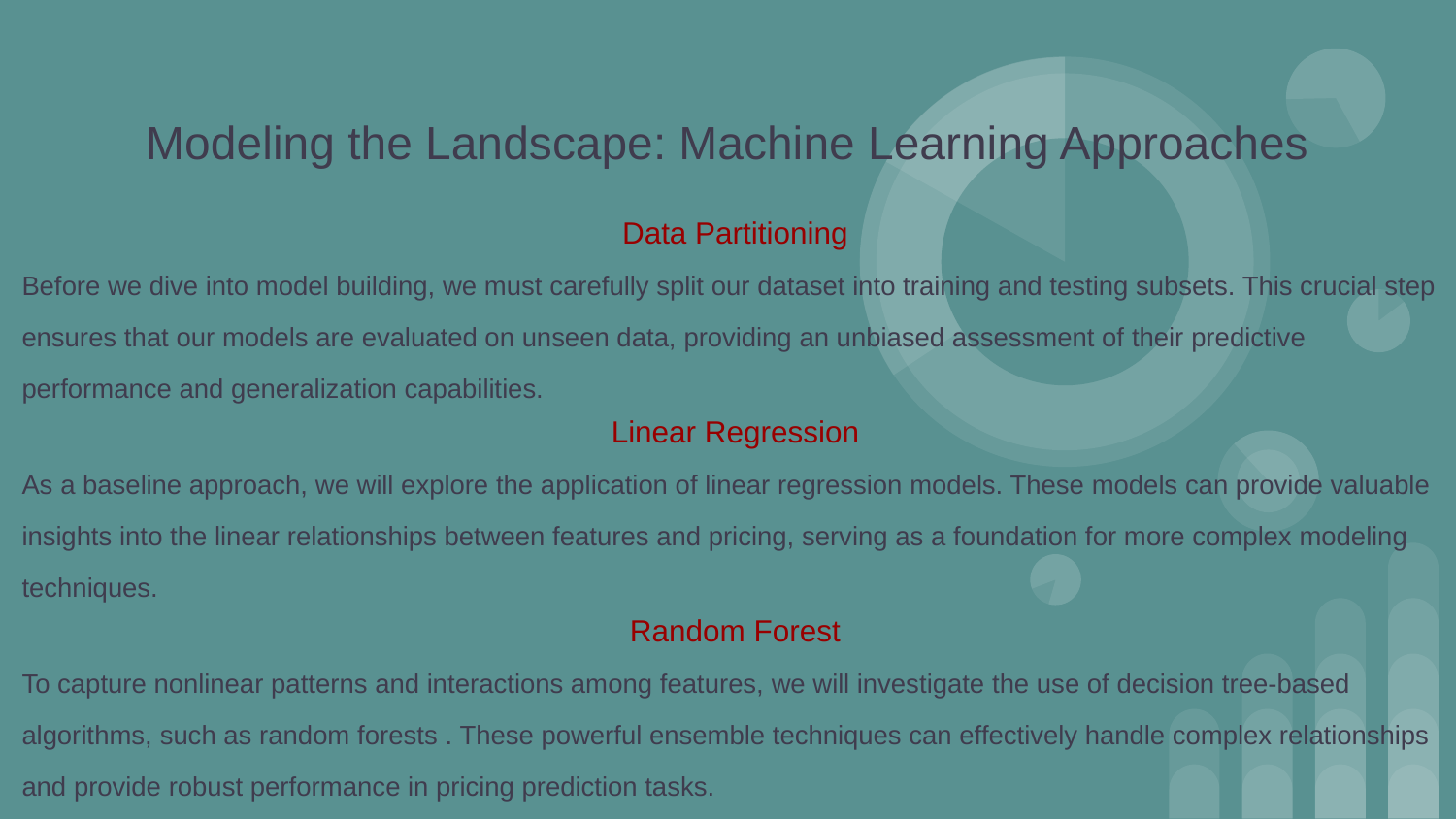

# Modeling the Landscape: Machine Learning Approaches

Data Partitioning
Before we dive into model building, we must carefully split our dataset into training and testing subsets. This crucial step ensures that our models are evaluated on unseen data, providing an unbiased assessment of their predictive performance and generalization capabilities.
Linear Regression
As a baseline approach, we will explore the application of linear regression models. These models can provide valuable insights into the linear relationships between features and pricing, serving as a foundation for more complex modeling techniques.
Random Forest
To capture nonlinear patterns and interactions among features, we will investigate the use of decision tree-based algorithms, such as random forests . These powerful ensemble techniques can effectively handle complex relationships and provide robust performance in pricing prediction tasks.